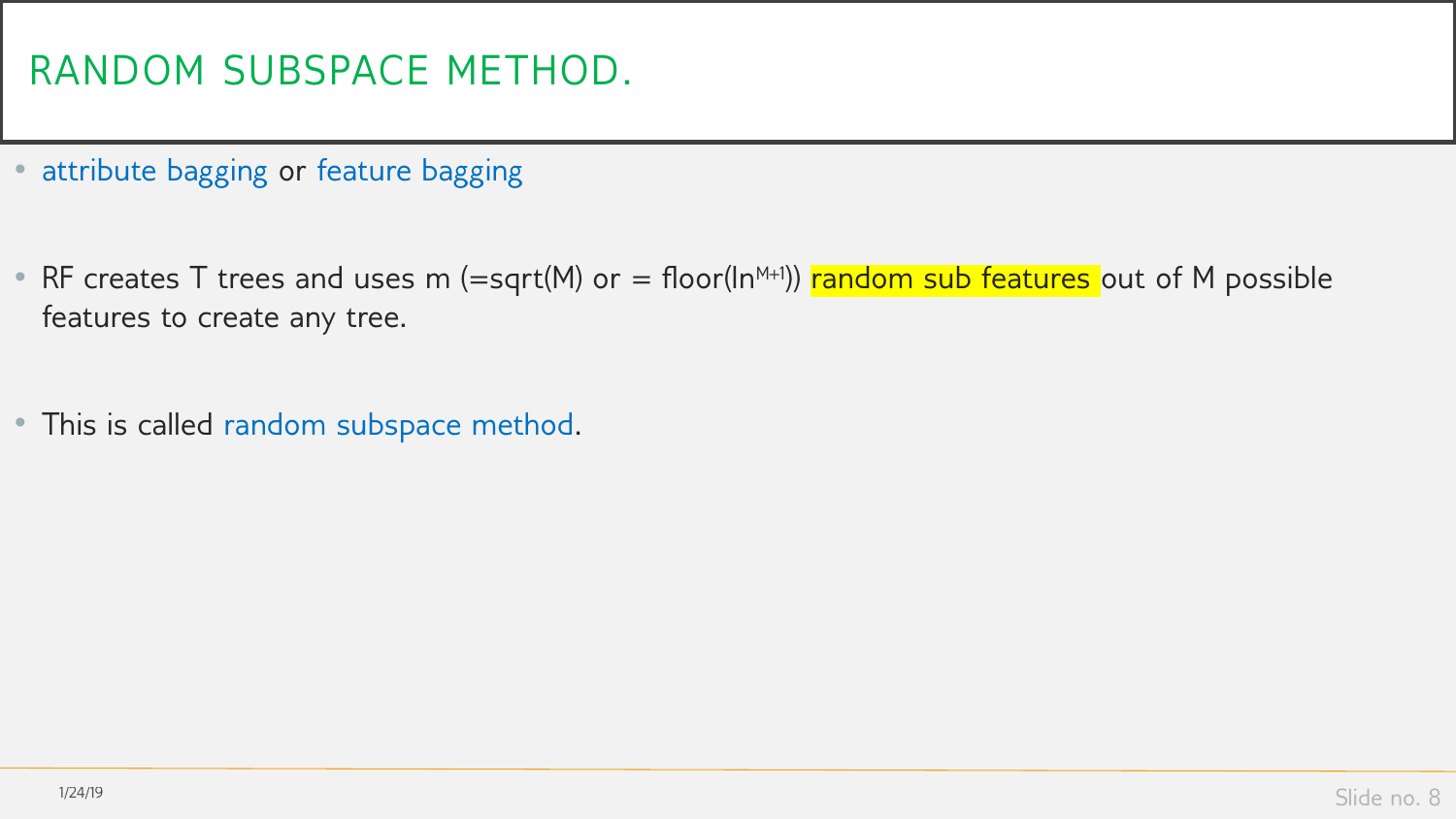

# random subspace method.
attribute bagging or feature bagging

RF creates T trees and uses m (=sqrt(M) or = floor(lnM+1)) random sub features out of M possible features to create any tree.

This is called random subspace method.
1/24/19
Slide no. 8